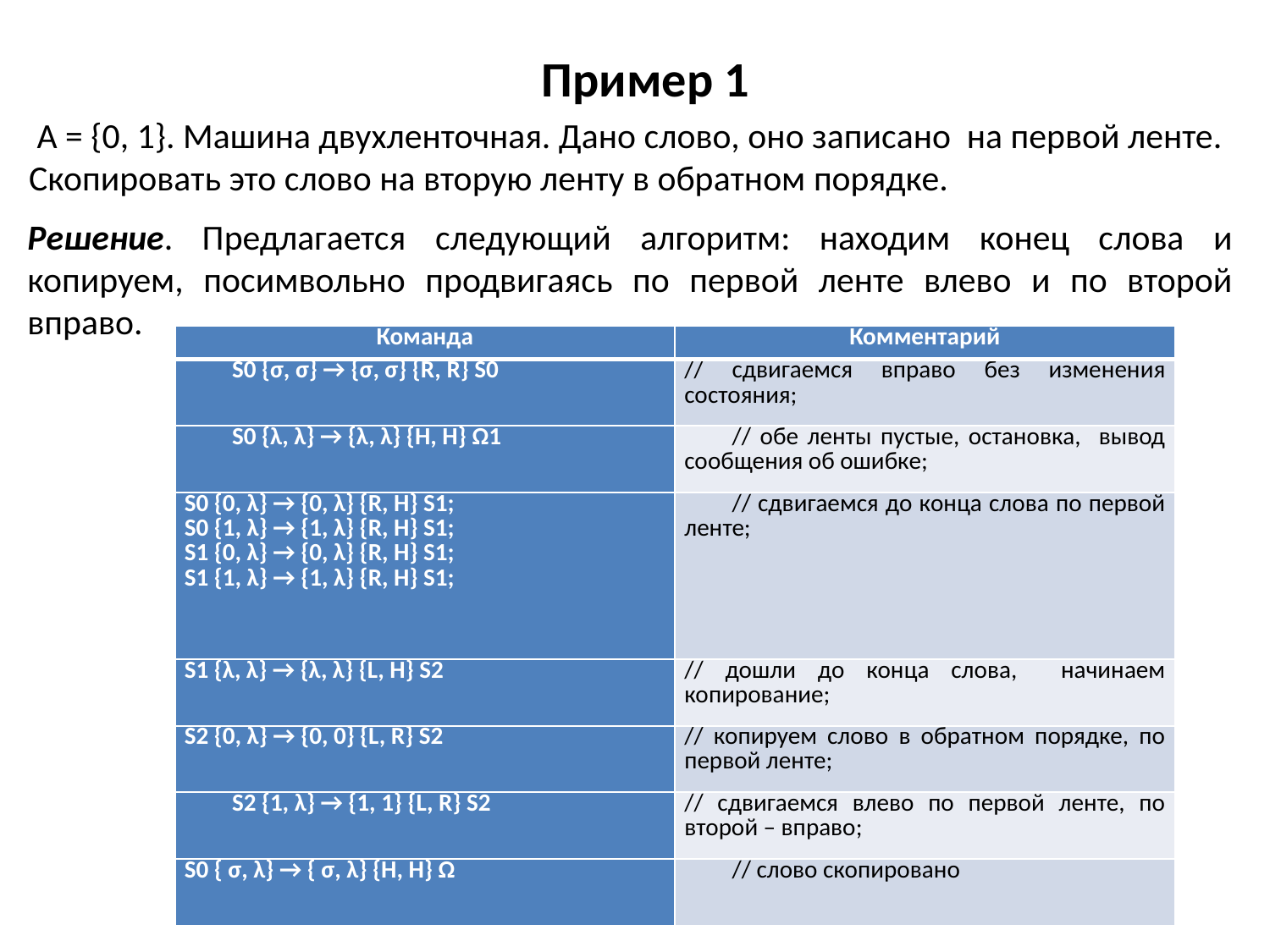

# Пример 1
 A = {0, 1}. Машина двухленточная. Дано слово, оно записано  на первой ленте. Скопировать это слово на вторую ленту в обратном порядке.
Решение. Предлагается следующий алгоритм: находим конец слова и копируем, посимвольно продвигаясь по первой ленте влево и по второй вправо.
| Команда | Комментарий |
| --- | --- |
| S0 {σ, σ} → {σ, σ} {R, R} S0 | // сдвигаемся вправо без изменения состояния; |
| S0 {λ, λ} → {λ, λ} {H, H} Ω1 | // обе ленты пустые, остановка, вывод сообщения об ошибке; |
| S0 {0, λ} → {0, λ} {R, H} S1; S0 {1, λ} → {1, λ} {R, H} S1; S1 {0, λ} → {0, λ} {R, H} S1; S1 {1, λ} → {1, λ} {R, H} S1; | // сдвигаемся до конца слова по первой ленте; |
| S1 {λ, λ} → {λ, λ} {L, H} S2 | // дошли до конца слова, начинаем копирование; |
| S2 {0, λ} → {0, 0} {L, R} S2 | // копируем слово в обратном порядке, по первой ленте; |
| S2 {1, λ} → {1, 1} {L, R} S2 | // сдвигаемся влево по первой ленте, по второй – вправо; |
| S0 { σ, λ} → { σ, λ} {H, H} Ω | // слово скопировано |